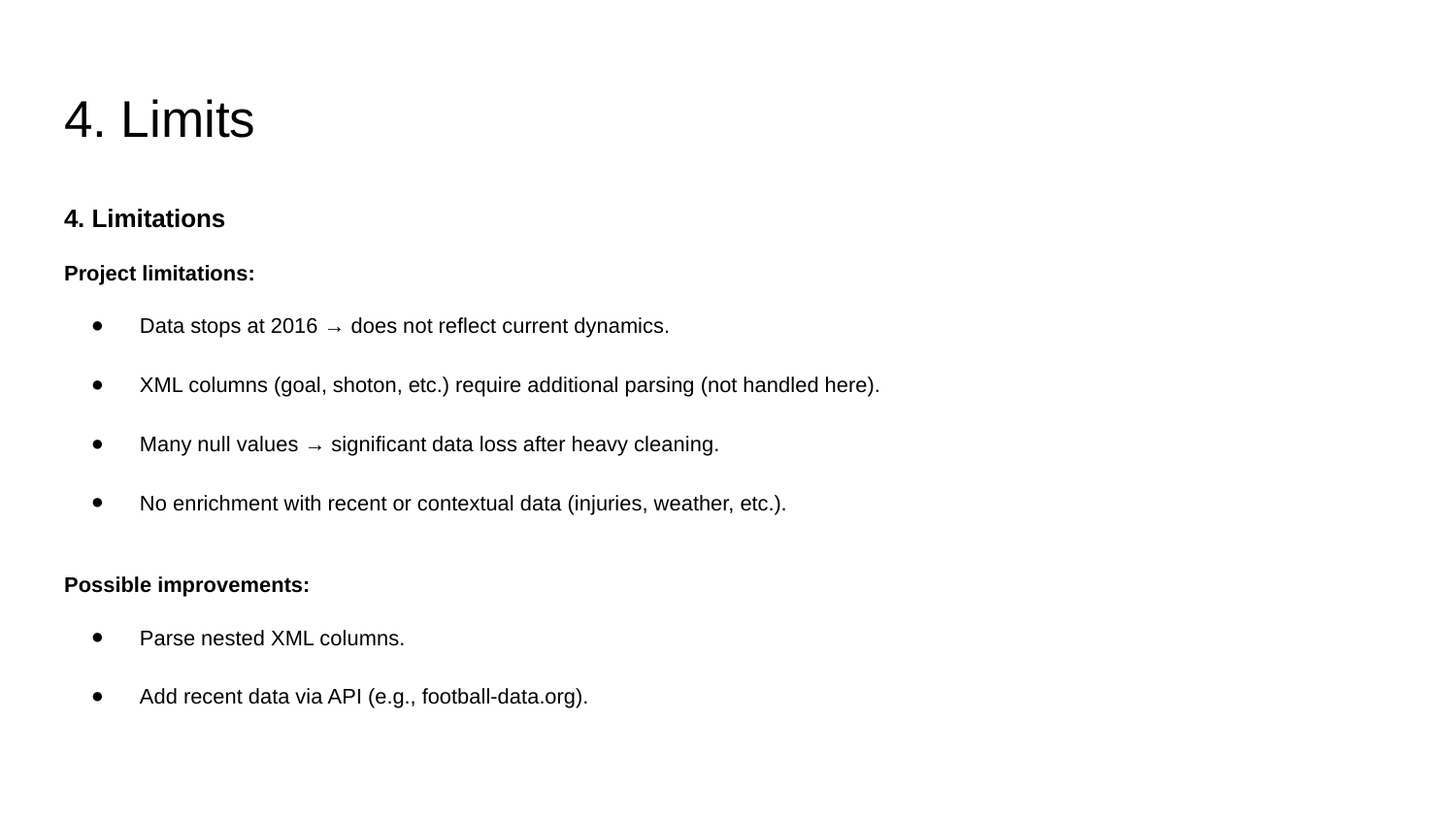

# 4. Limits
4. Limitations
Project limitations:
Data stops at 2016 → does not reflect current dynamics.
XML columns (goal, shoton, etc.) require additional parsing (not handled here).
Many null values → significant data loss after heavy cleaning.
No enrichment with recent or contextual data (injuries, weather, etc.).
Possible improvements:
Parse nested XML columns.
Add recent data via API (e.g., football-data.org).